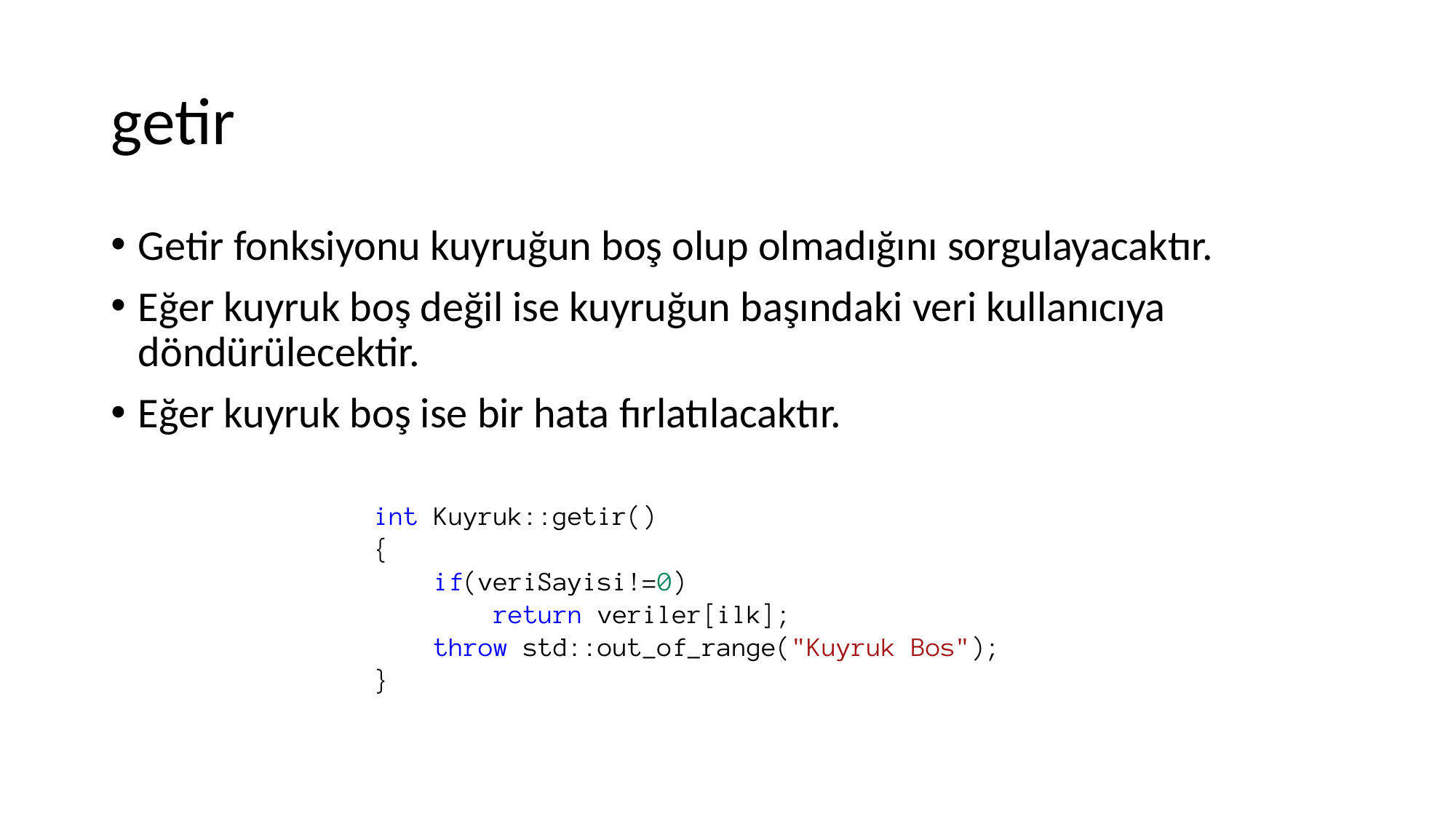

# getir
Getir fonksiyonu kuyruğun boş olup olmadığını sorgulayacaktır.
Eğer kuyruk boş değil ise kuyruğun başındaki veri kullanıcıya döndürülecektir.
Eğer kuyruk boş ise bir hata fırlatılacaktır.
int Kuyruk::getir()
{
    if(veriSayisi!=0)
        return veriler[ilk];
    throw std::out_of_range("Kuyruk Bos");
}